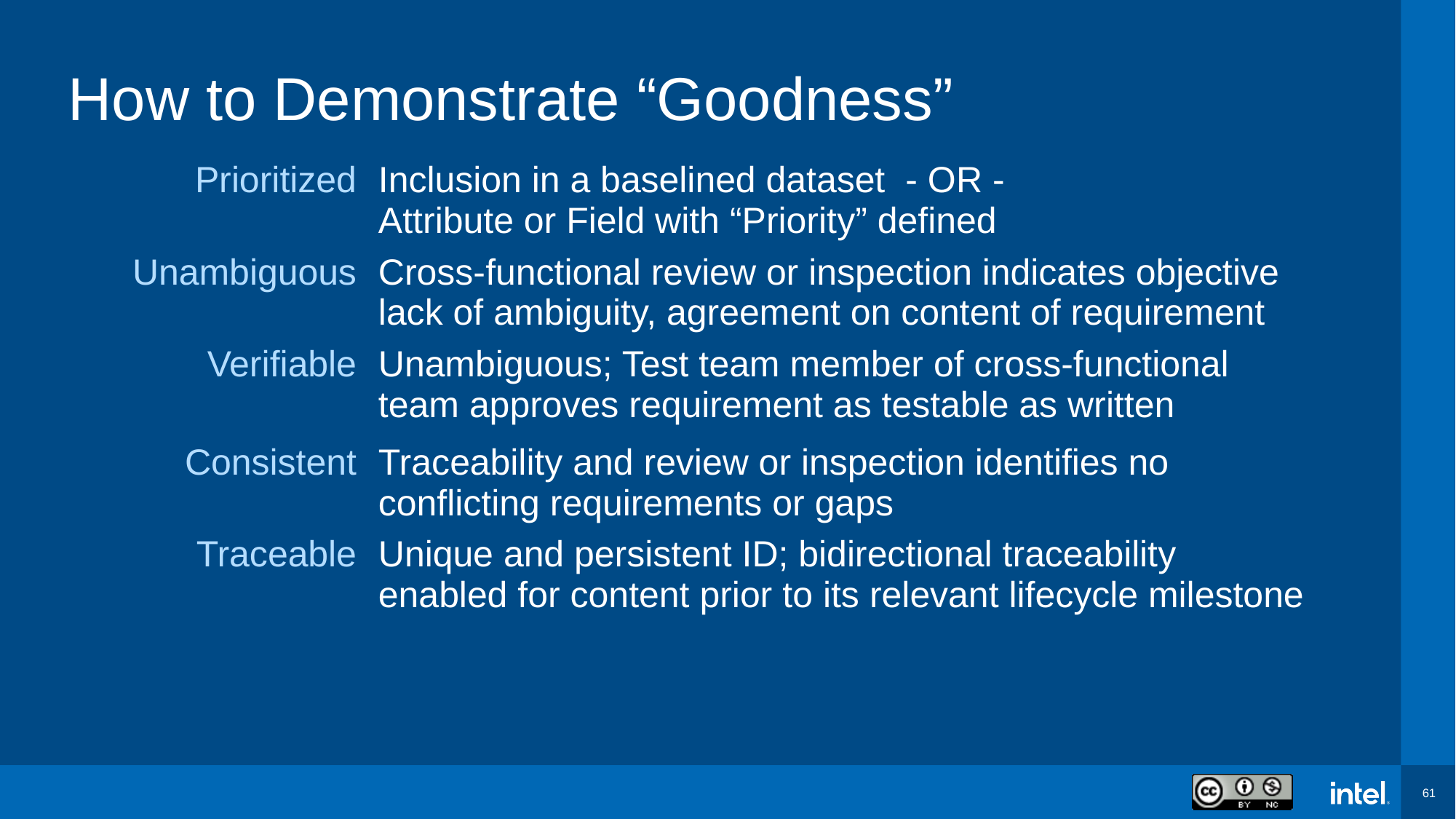

# How to Demonstrate “Goodness”
| Prioritized | Inclusion in a baselined dataset - OR - Attribute or Field with “Priority” defined |
| --- | --- |
| Unambiguous | Cross-functional review or inspection indicates objective lack of ambiguity, agreement on content of requirement |
| Verifiable | Unambiguous; Test team member of cross-functional team approves requirement as testable as written |
| Consistent | Traceability and review or inspection identifies no conflicting requirements or gaps |
| Traceable | Unique and persistent ID; bidirectional traceability enabled for content prior to its relevant lifecycle milestone |